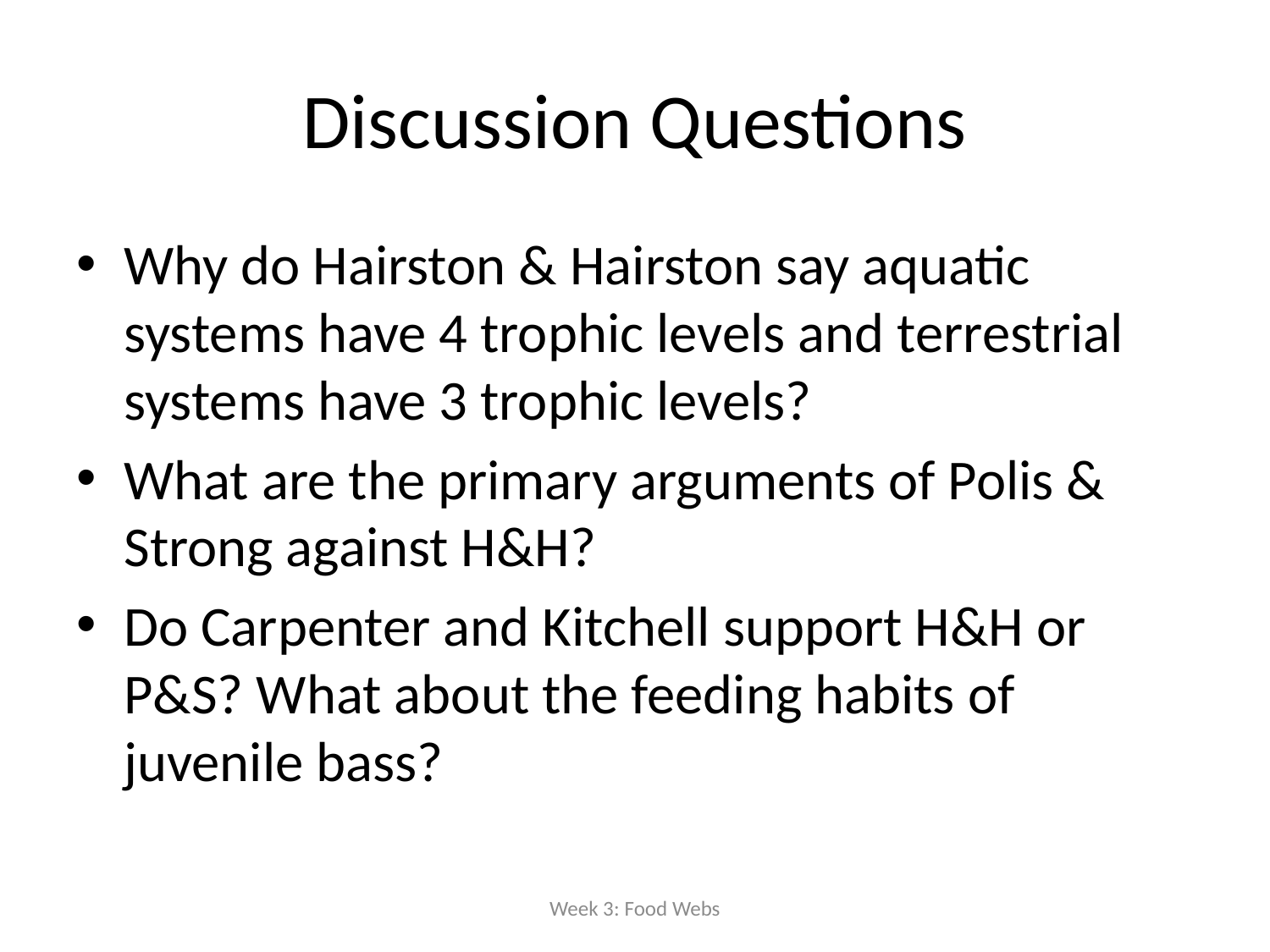

# Discussion Questions
Why do Hairston & Hairston say aquatic systems have 4 trophic levels and terrestrial systems have 3 trophic levels?
What are the primary arguments of Polis & Strong against H&H?
Do Carpenter and Kitchell support H&H or P&S? What about the feeding habits of juvenile bass?
Week 3: Food Webs